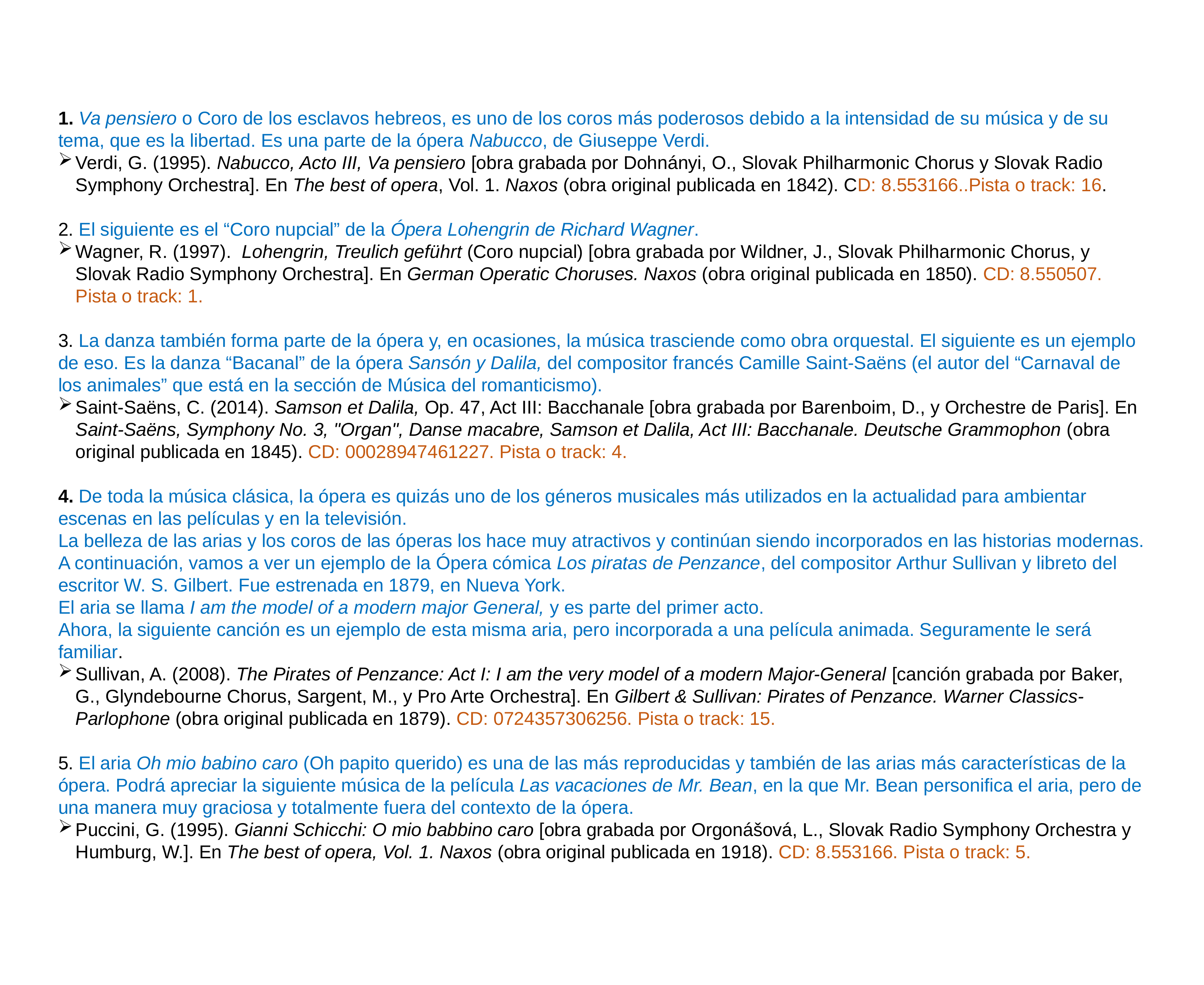

1. Va pensiero o Coro de los esclavos hebreos, es uno de los coros más poderosos debido a la intensidad de su música y de su tema, que es la libertad. Es una parte de la ópera Nabucco, de Giuseppe Verdi.
Verdi, G. (1995). Nabucco, Acto III, Va pensiero [obra grabada por Dohnányi, O., Slovak Philharmonic Chorus y Slovak Radio Symphony Orchestra]. En The best of opera, Vol. 1. Naxos (obra original publicada en 1842). CD: 8.553166..Pista o track: 16.

2. El siguiente es el “Coro nupcial” de la Ópera Lohengrin de Richard Wagner.
Wagner, R. (1997).  Lohengrin, Treulich geführt (Coro nupcial) [obra grabada por Wildner, J., Slovak Philharmonic Chorus, y Slovak Radio Symphony Orchestra]. En German Operatic Choruses. Naxos (obra original publicada en 1850). CD: 8.550507. Pista o track: 1.

3. La danza también forma parte de la ópera y, en ocasiones, la música trasciende como obra orquestal. El siguiente es un ejemplo de eso. Es la danza “Bacanal” de la ópera Sansón y Dalila, del compositor francés Camille Saint-Saëns (el autor del “Carnaval de los animales” que está en la sección de Música del romanticismo).
Saint-Saëns, C. (2014). Samson et Dalila, Op. 47, Act III: Bacchanale [obra grabada por Barenboim, D., y Orchestre de Paris]. En Saint-Saëns, Symphony No. 3, "Organ", Danse macabre, Samson et Dalila, Act III: Bacchanale. Deutsche Grammophon (obra original publicada en 1845). CD: 00028947461227. Pista o track: 4.

4. De toda la música clásica, la ópera es quizás uno de los géneros musicales más utilizados en la actualidad para ambientar escenas en las películas y en la televisión.
La belleza de las arias y los coros de las óperas los hace muy atractivos y continúan siendo incorporados en las historias modernas.
A continuación, vamos a ver un ejemplo de la Ópera cómica Los piratas de Penzance, del compositor Arthur Sullivan y libreto del escritor W. S. Gilbert. Fue estrenada en 1879, en Nueva York.
El aria se llama I am the model of a modern major General, y es parte del primer acto.
Ahora, la siguiente canción es un ejemplo de esta misma aria, pero incorporada a una película animada. Seguramente le será familiar.
Sullivan, A. (2008). The Pirates of Penzance: Act I: I am the very model of a modern Major-General [canción grabada por Baker, G., Glyndebourne Chorus, Sargent, M., y Pro Arte Orchestra]. En Gilbert & Sullivan: Pirates of Penzance. Warner Classics-Parlophone (obra original publicada en 1879). CD: 0724357306256. Pista o track: 15.

5. El aria Oh mio babino caro (Oh papito querido) es una de las más reproducidas y también de las arias más características de la ópera. Podrá apreciar la siguiente música de la película Las vacaciones de Mr. Bean, en la que Mr. Bean personifica el aria, pero de una manera muy graciosa y totalmente fuera del contexto de la ópera.
Puccini, G. (1995). Gianni Schicchi: O mio babbino caro [obra grabada por Orgonášová, L., Slovak Radio Symphony Orchestra y Humburg, W.]. En The best of opera, Vol. 1. Naxos (obra original publicada en 1918). CD: 8.553166. Pista o track: 5.